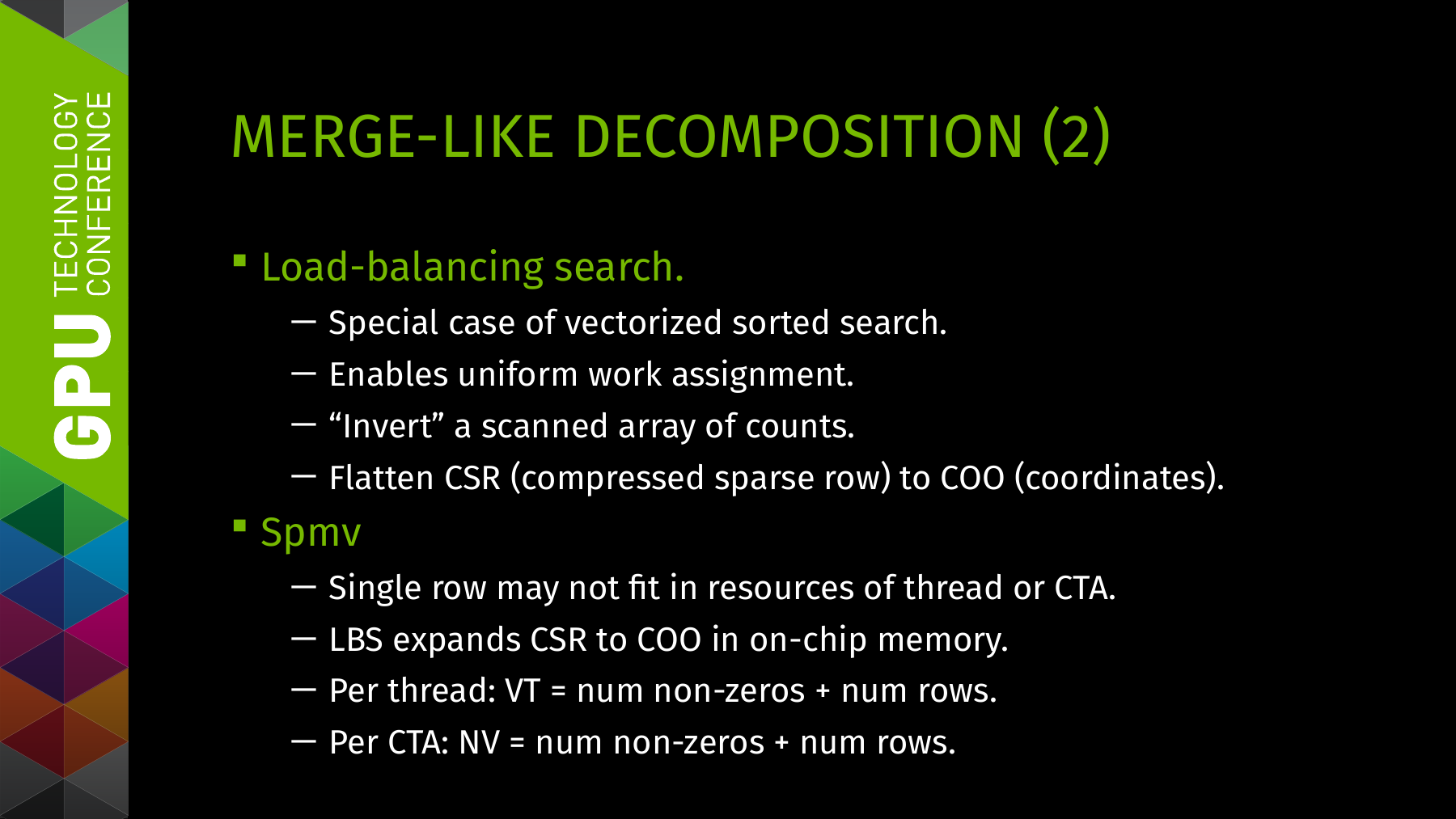

# Merge-like decomposition (2)

Load-balancing search.
Special case of vectorized sorted search.
Enables uniform work assignment.
“Invert” a scanned array of counts.
Flatten CSR (compressed sparse row) to COO (coordinates).
Spmv
Single row may not fit in resources of thread or CTA.
LBS expands CSR to COO in on-chip memory.
Per thread: VT = num non-zeros + num rows.
Per CTA: NV = num non-zeros + num rows.